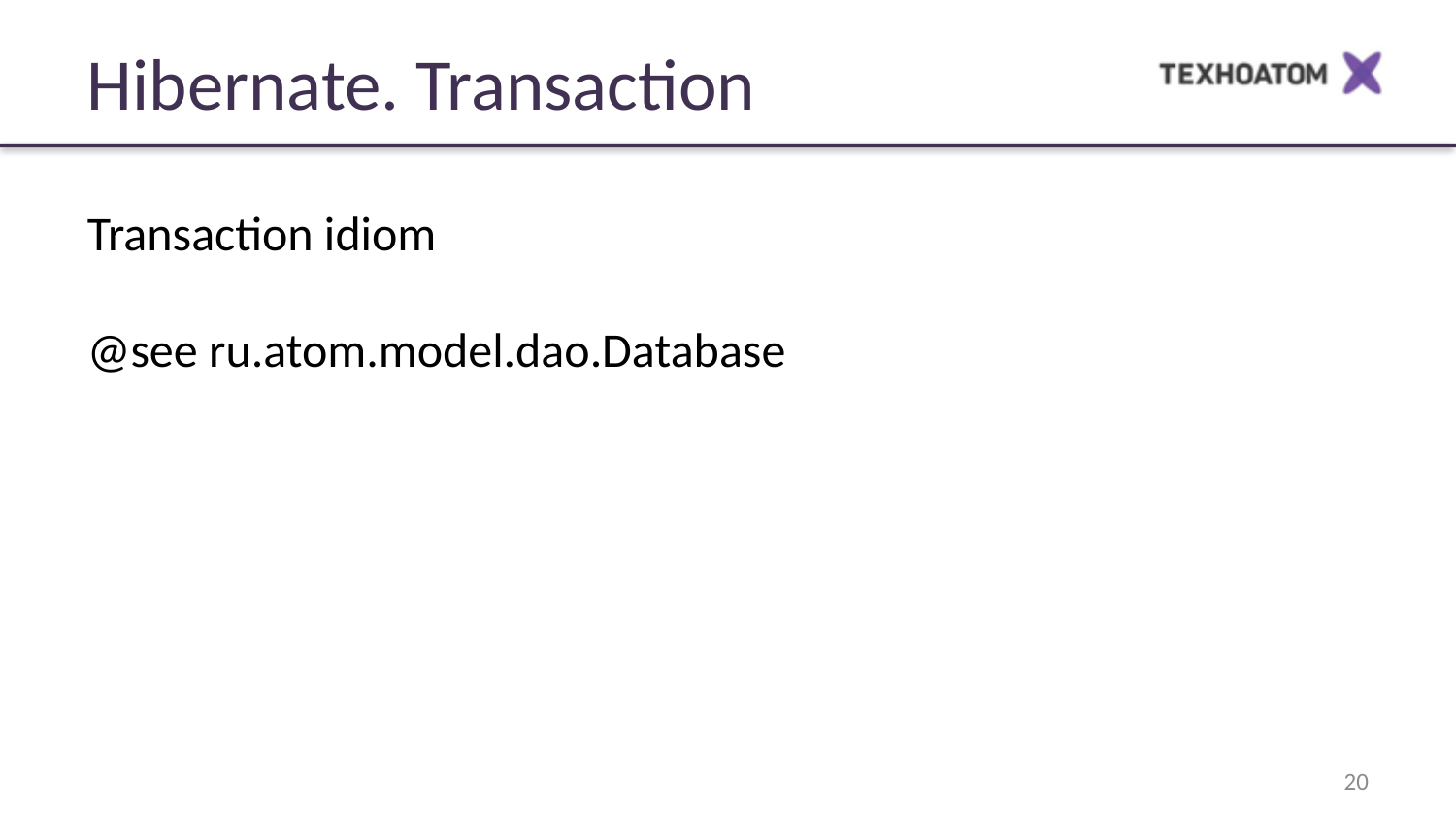

Hibernate. Transaction
Transaction idiom

@see ru.atom.model.dao.Database

20